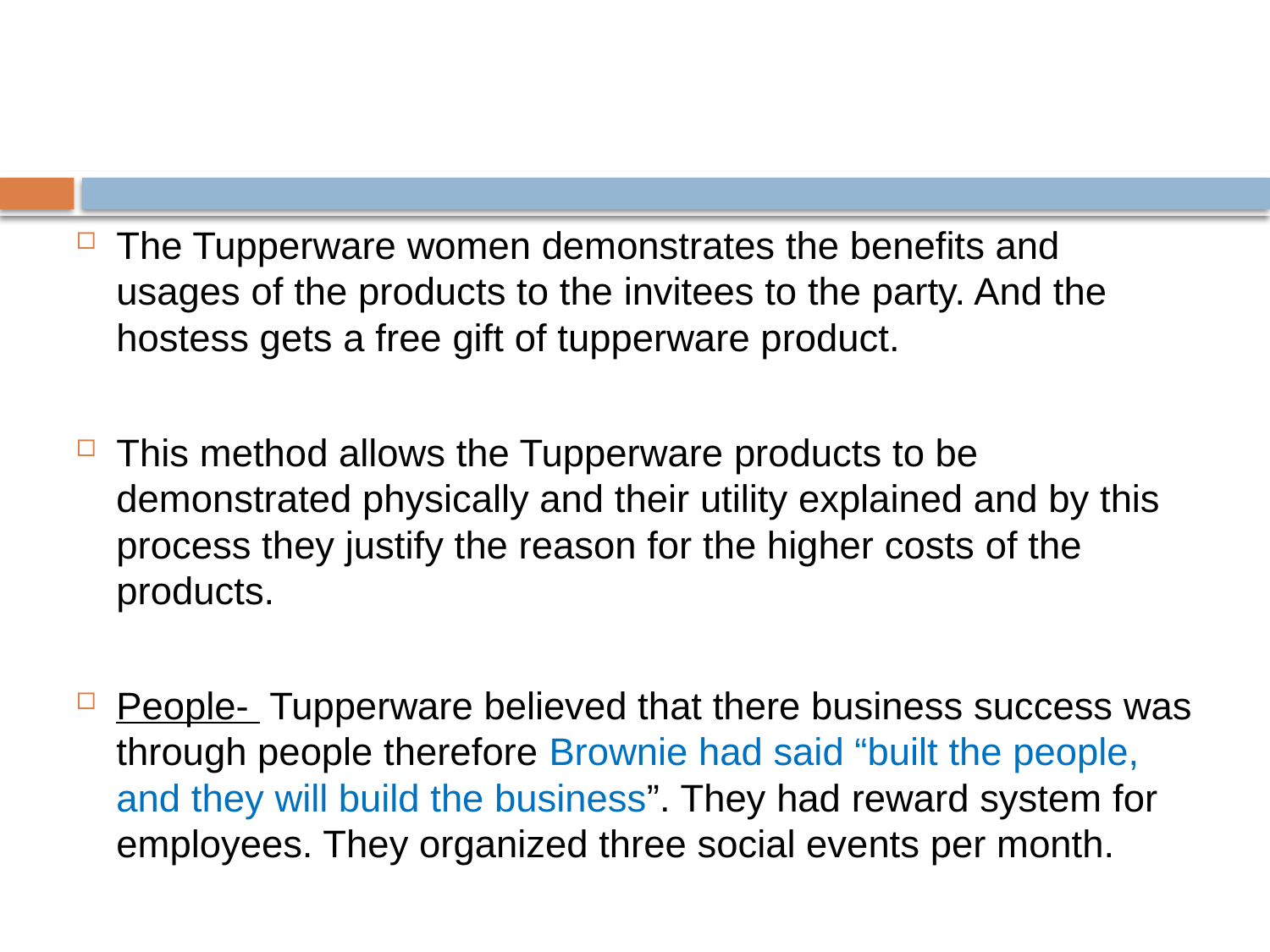

The Tupperware women demonstrates the benefits and usages of the products to the invitees to the party. And the hostess gets a free gift of tupperware product.

This method allows the Tupperware products to be demonstrated physically and their utility explained and by this process they justify the reason for the higher costs of the products.

People-  Tupperware believed that there business success was through people therefore Brownie had said “built the people, and they will build the business”. They had reward system for employees. They organized three social events per month.